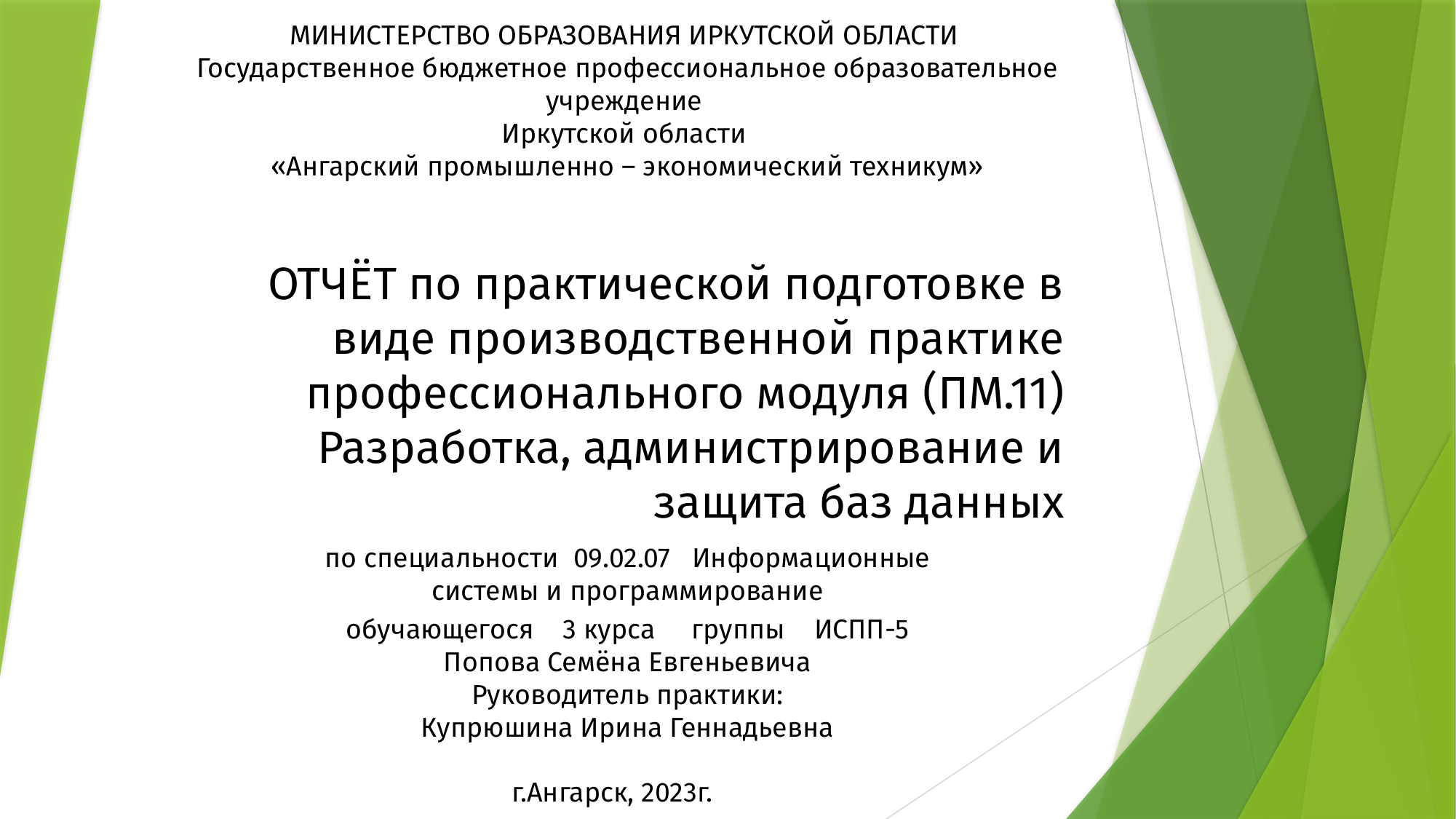

МИНИСТЕРСТВО ОБРАЗОВАНИЯ ИРКУТСКОЙ ОБЛАСТИ
Государственное бюджетное профессиональное образовательное учреждение
Иркутской области
«Ангарский промышленно – экономический техникум»
# ОТЧЁТ по практической подготовке в виде производственной практике профессионального модуля (ПМ.11) Разработка, администрирование и защита баз данных
по специальности  09.02.07   Информационные системы и программирование

обучающегося    3 курса     группы    ИСПП-5
Попова Семёна Евгеньевича
Руководитель практики:
Купрюшина Ирина Геннадьевна
г.Ангарск, 2023г.